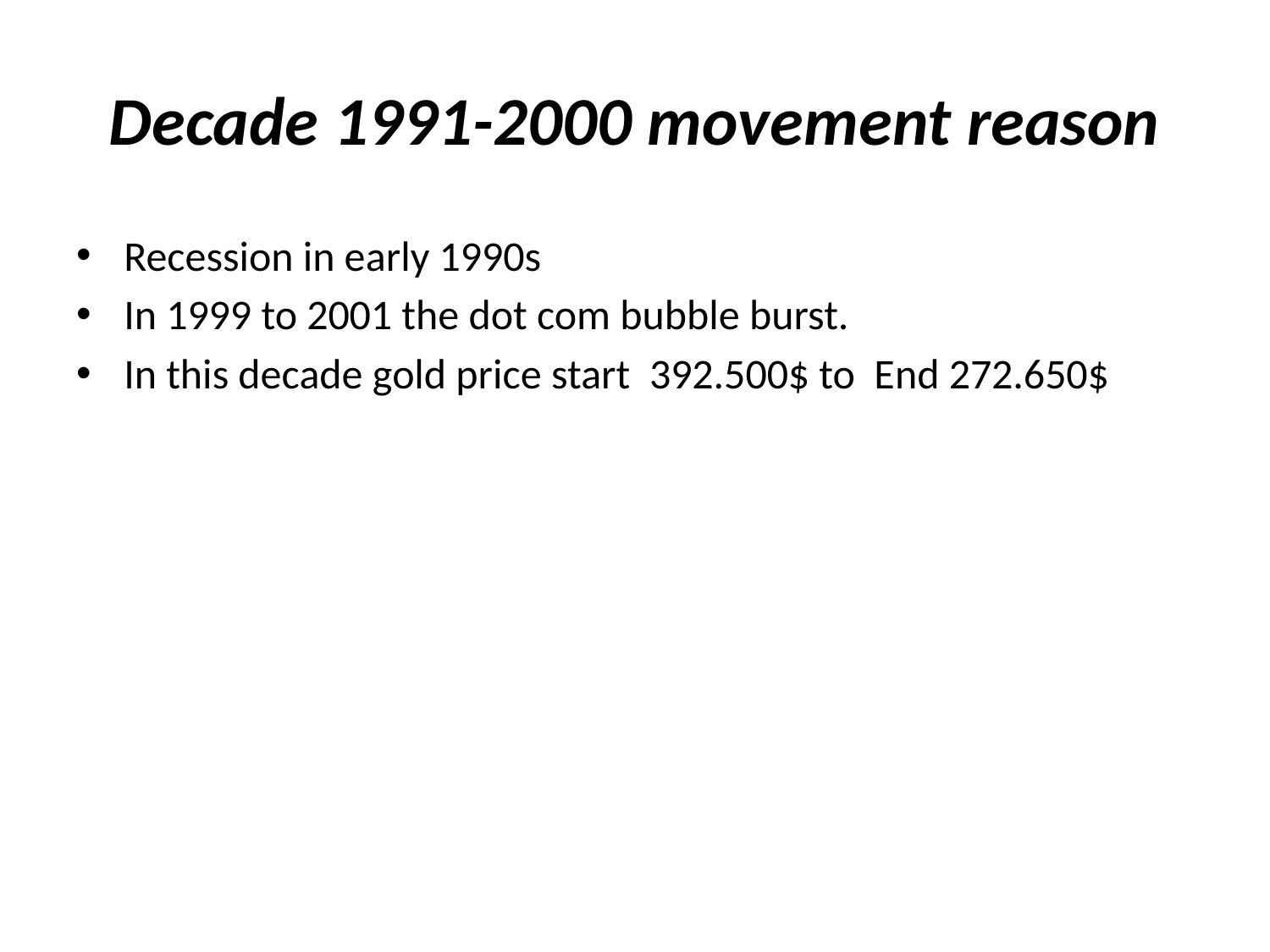

# Decade 1991-2000 movement reason
Recession in early 1990s
In 1999 to 2001 the dot com bubble burst.
In this decade gold price start  392.500$ to  End 272.650$